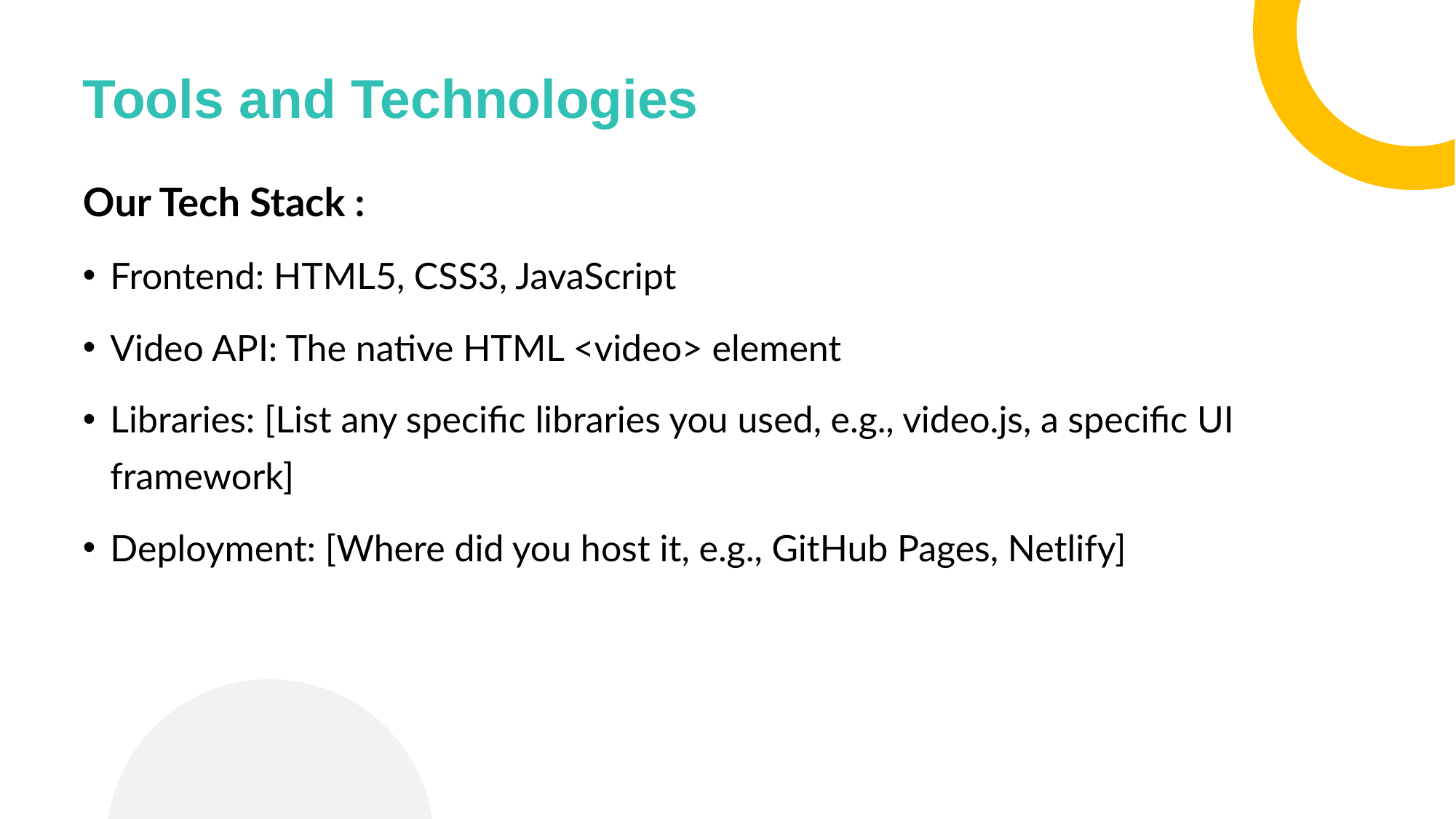

# Tools and Technologies
Our Tech Stack :
Frontend: HTML5, CSS3, JavaScript
Video API: The native HTML <video> element
Libraries: [List any specific libraries you used, e.g., video.js, a specific UI framework]
Deployment: [Where did you host it, e.g., GitHub Pages, Netlify]